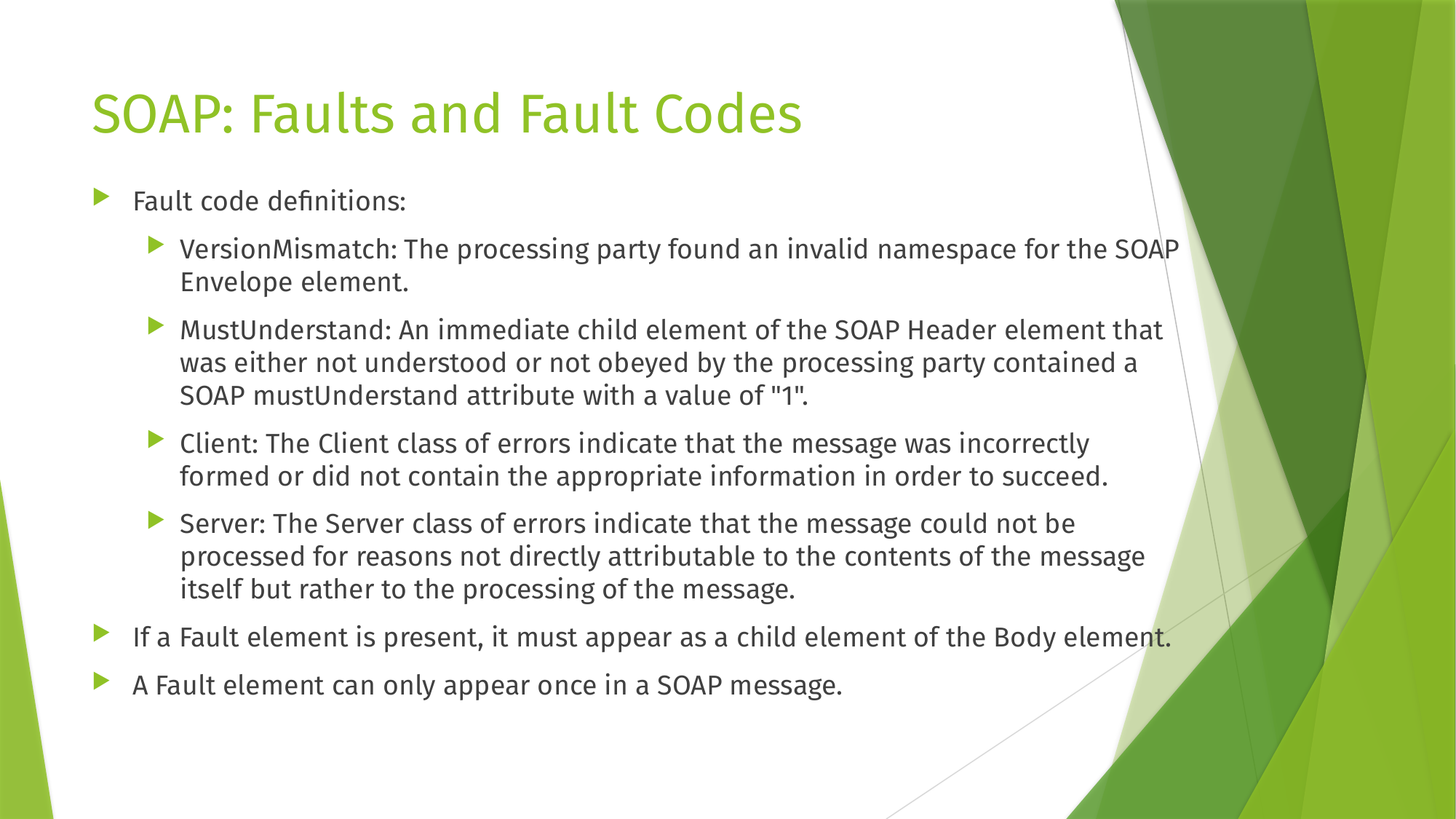

# SOAP: Faults and Fault Codes
Fault code definitions:
VersionMismatch: The processing party found an invalid namespace for the SOAP Envelope element.
MustUnderstand: An immediate child element of the SOAP Header element that was either not understood or not obeyed by the processing party contained a SOAP mustUnderstand attribute with a value of "1".
Client: The Client class of errors indicate that the message was incorrectly formed or did not contain the appropriate information in order to succeed.
Server: The Server class of errors indicate that the message could not be processed for reasons not directly attributable to the contents of the message itself but rather to the processing of the message.
If a Fault element is present, it must appear as a child element of the Body element.
A Fault element can only appear once in a SOAP message.